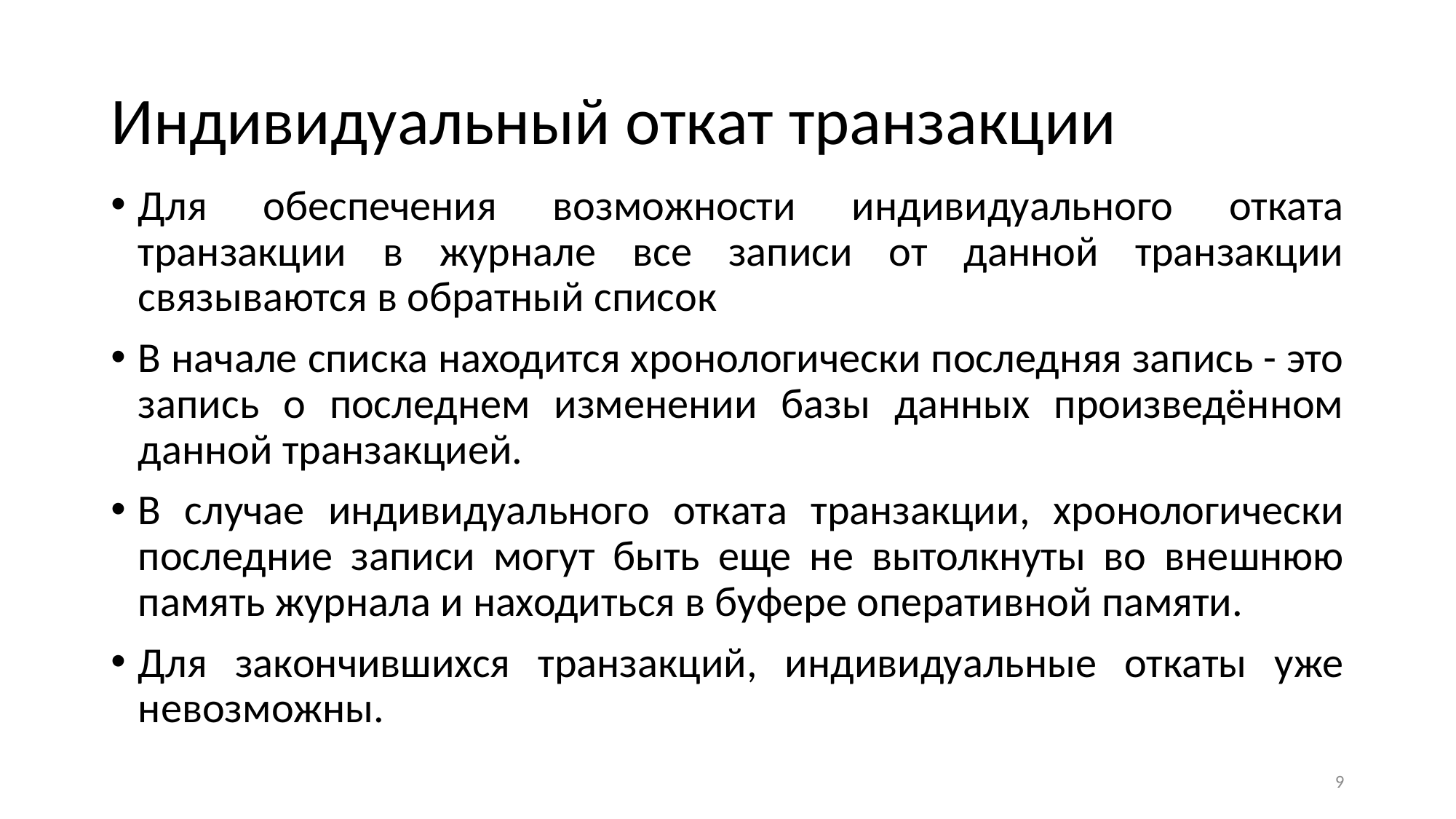

# Индивидуальный откат транзакции
Для обеспечения возможности индивидуального отката транзакции в журнале все записи от данной транзакции связываются в обратный список
В начале списка находится хронологически последняя запись - это запись о последнем изменении базы данных произведённом данной транзакцией.
В случае индивидуального отката транзакции, хронологически последние записи могут быть еще не вытолкнуты во внешнюю память журнала и находиться в буфере оперативной памяти.
Для закончившихся транзакций, индивидуальные откаты уже невозможны.
9